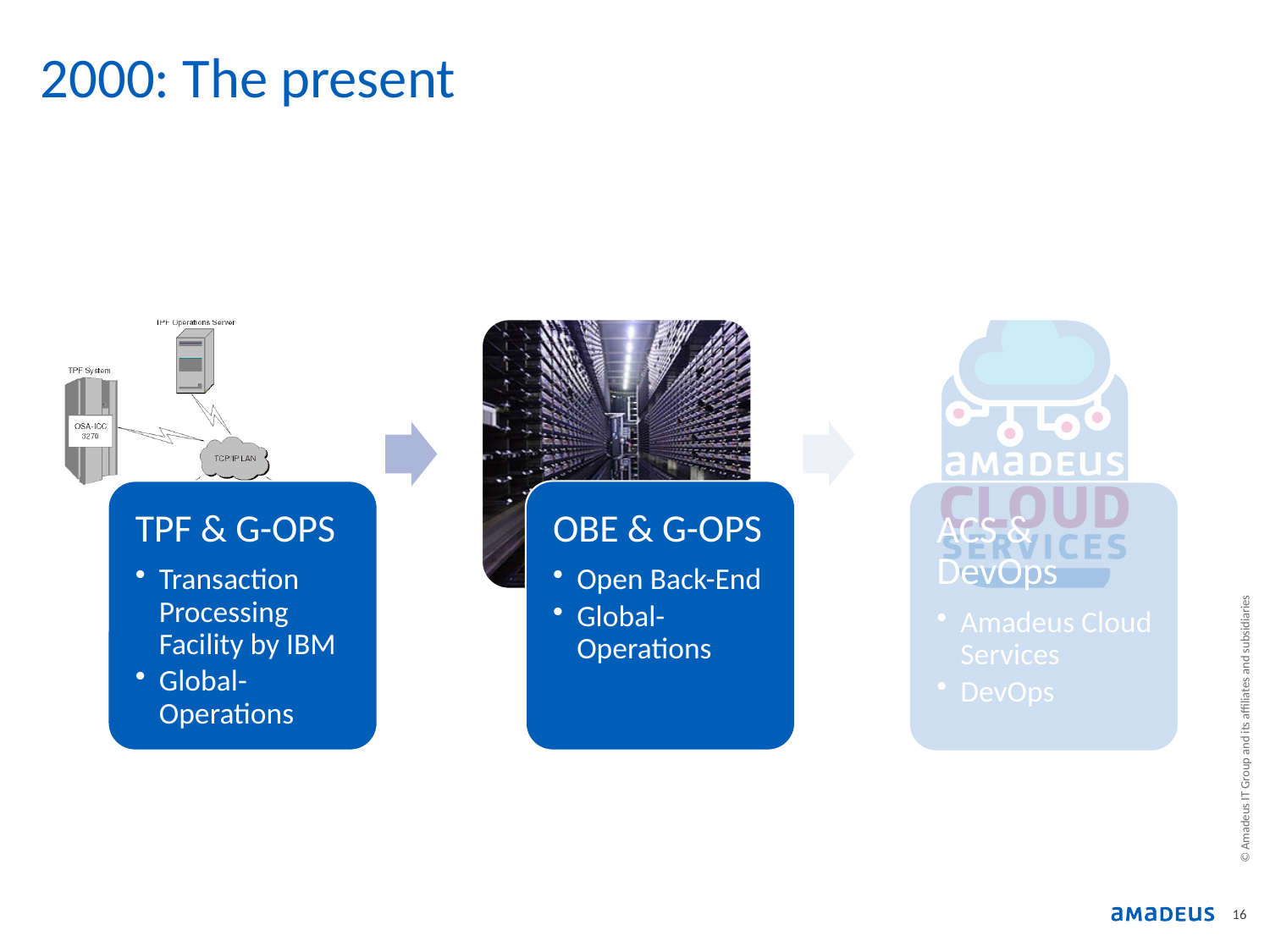

# 2000: The present

TPF & G-OPS
Transaction Processing Facility by IBM
Global-Operations

OBE & G-OPS
Open Back-End
Global-Operations

ACS & DevOps
Amadeus Cloud Services
DevOps
© Amadeus IT Group and its affiliates and subsidiaries
16